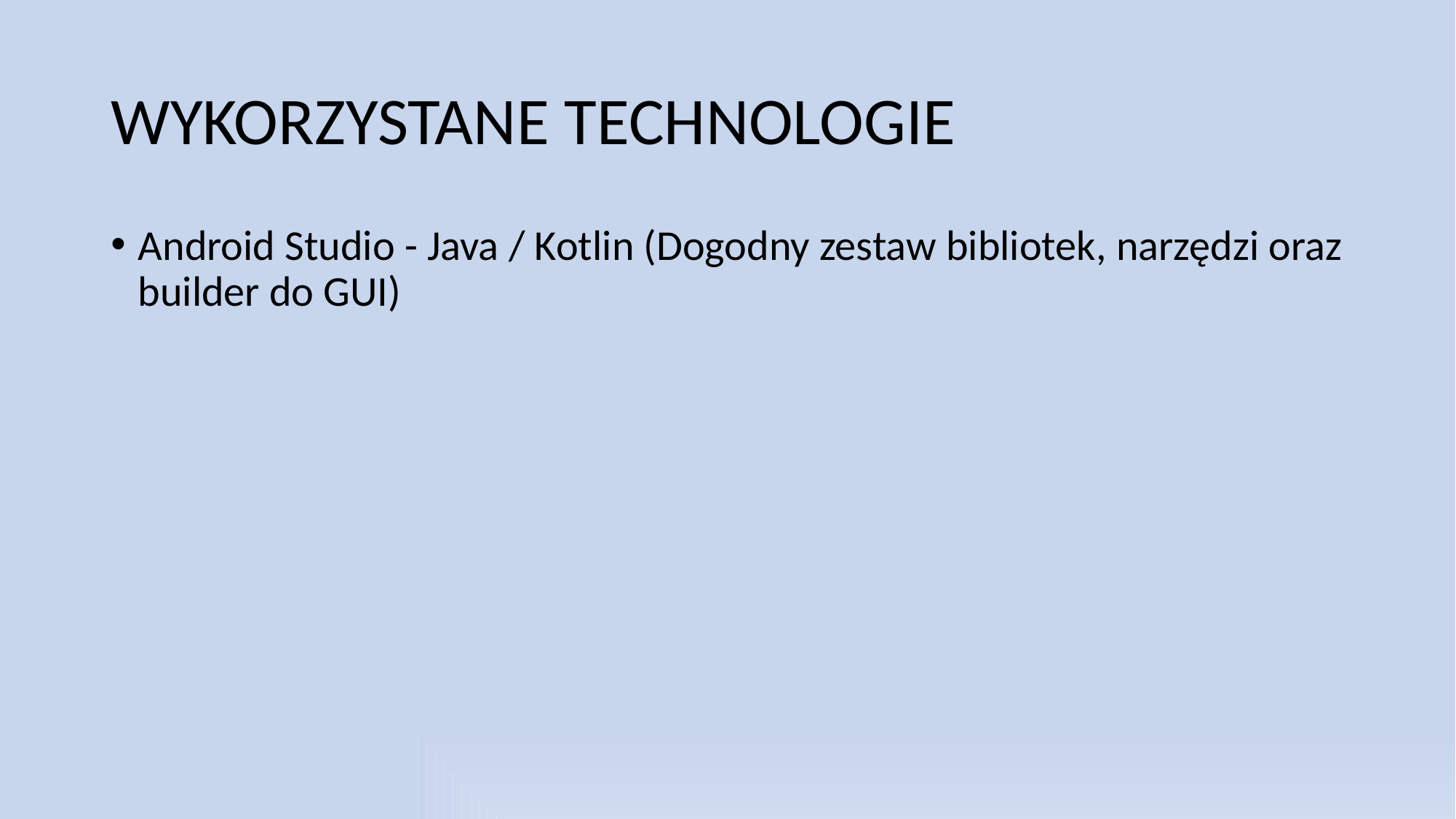

# WYKORZYSTANE TECHNOLOGIE
Android Studio - Java / Kotlin (Dogodny zestaw bibliotek, narzędzi oraz builder do GUI)